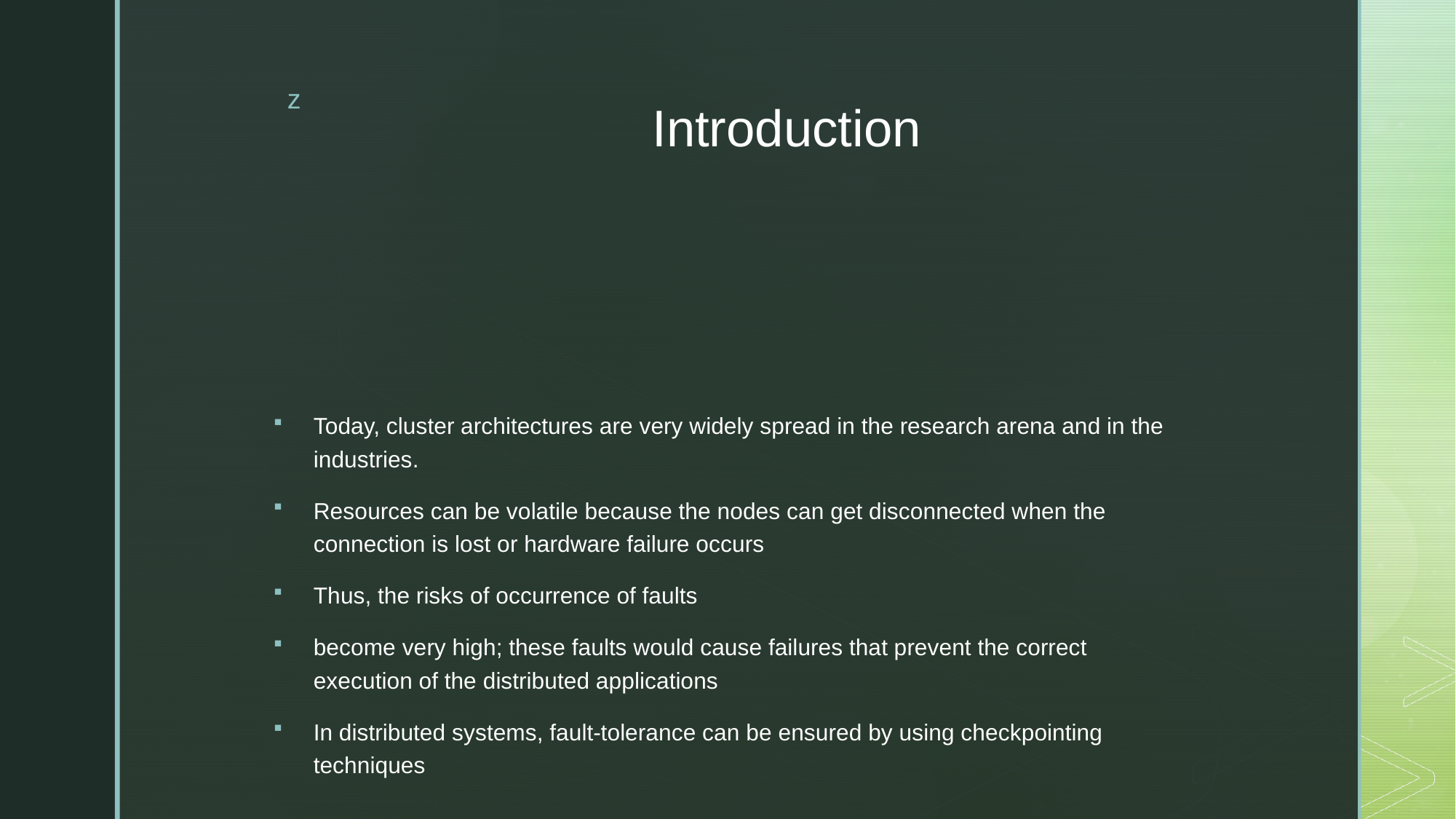

# Introduction
Today, cluster architectures are very widely spread in the research arena and in the industries.
Resources can be volatile because the nodes can get disconnected when the connection is lost or hardware failure occurs
Thus, the risks of occurrence of faults
become very high; these faults would cause failures that prevent the correct execution of the distributed applications
In distributed systems, fault-tolerance can be ensured by using checkpointing techniques